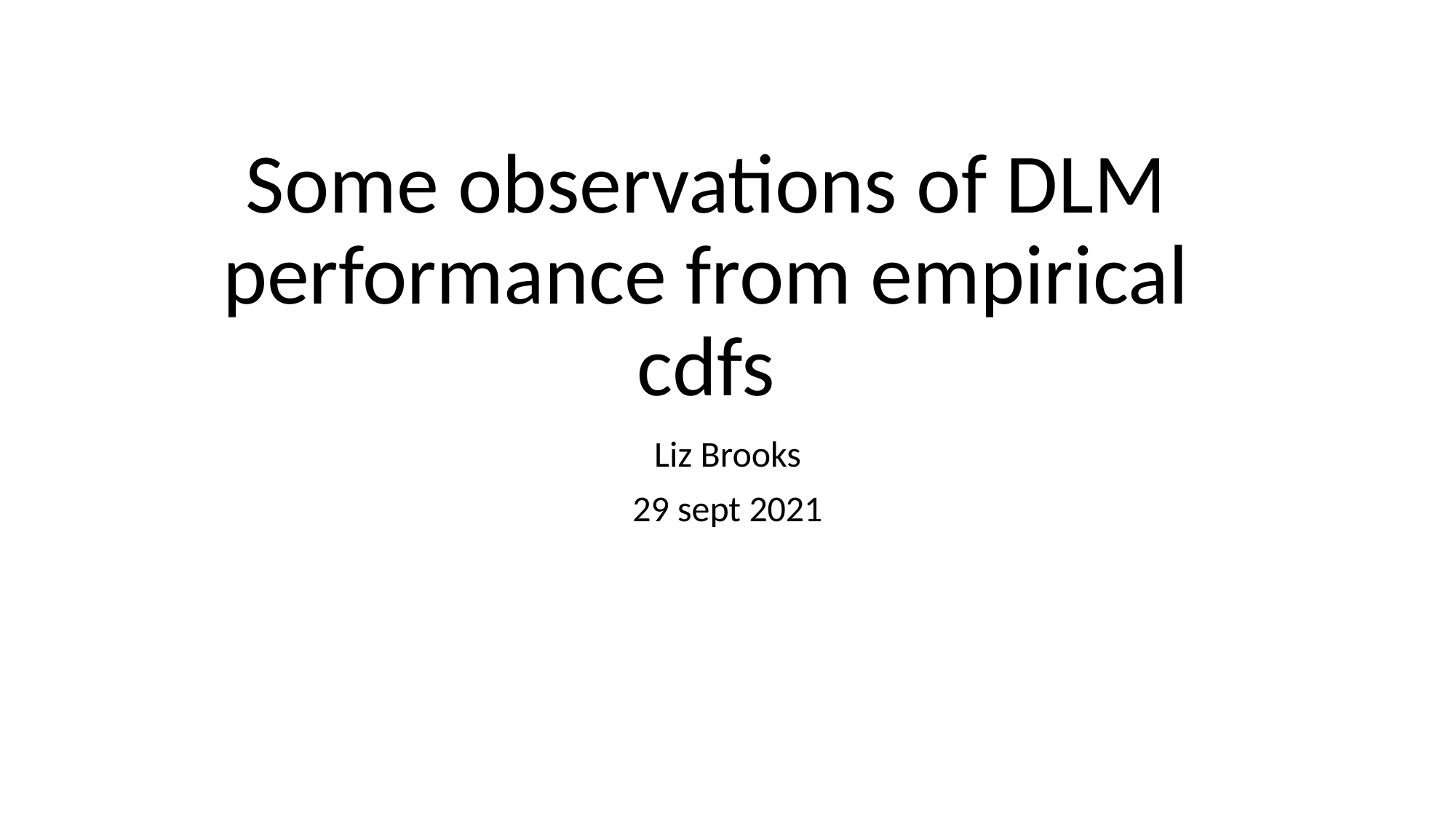

# Some observations of DLM performance from empirical cdfs
Liz Brooks
29 sept 2021